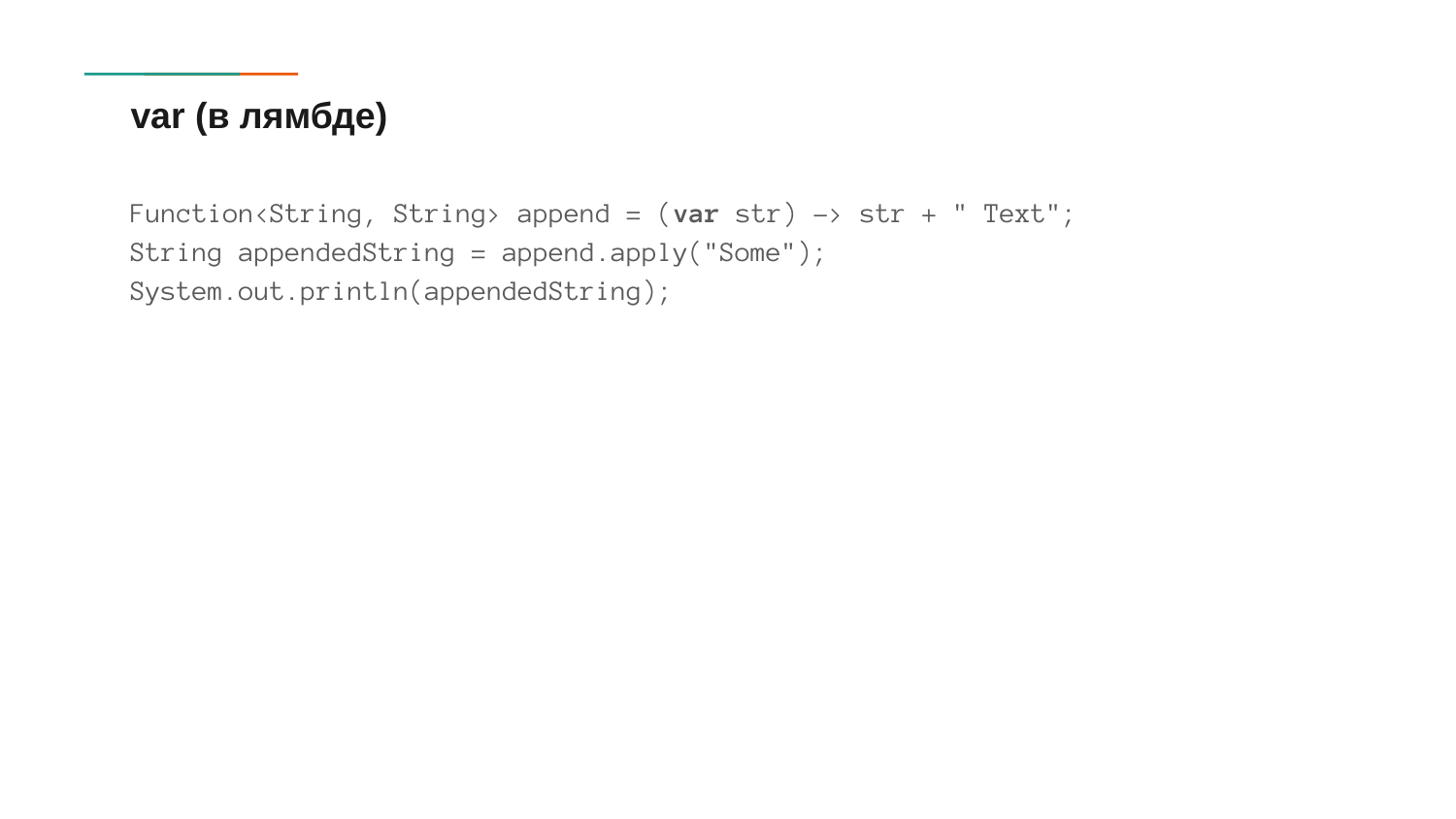

# var (в лямбде)
Function<String, String> append = (var str) -> str + " Text";
String appendedString = append.apply("Some");
System.out.println(appendedString);